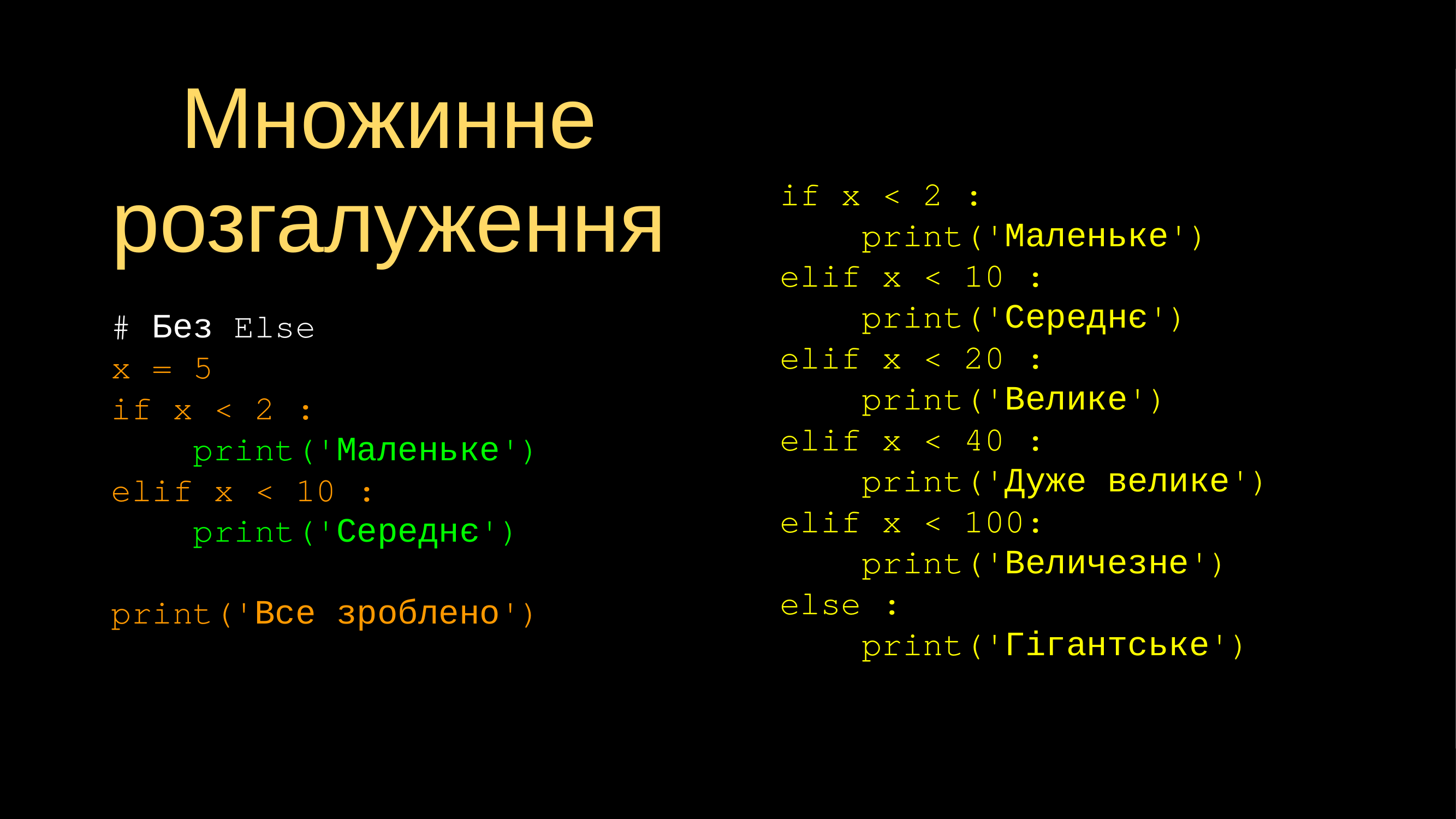

Множинне розгалуження
if x < 2 :
    print('Маленьке')
elif x < 10 :
    print('Середнє')
elif x < 20 :
    print('Велике')
elif x < 40 :
    print('Дуже велике')
elif x < 100:
    print('Величезне')
else :
    print('Гігантське')
# Без Else
x = 5
if x < 2 :
    print('Маленьке')
elif x < 10 :
    print('Середнє')

print('Все зроблено')